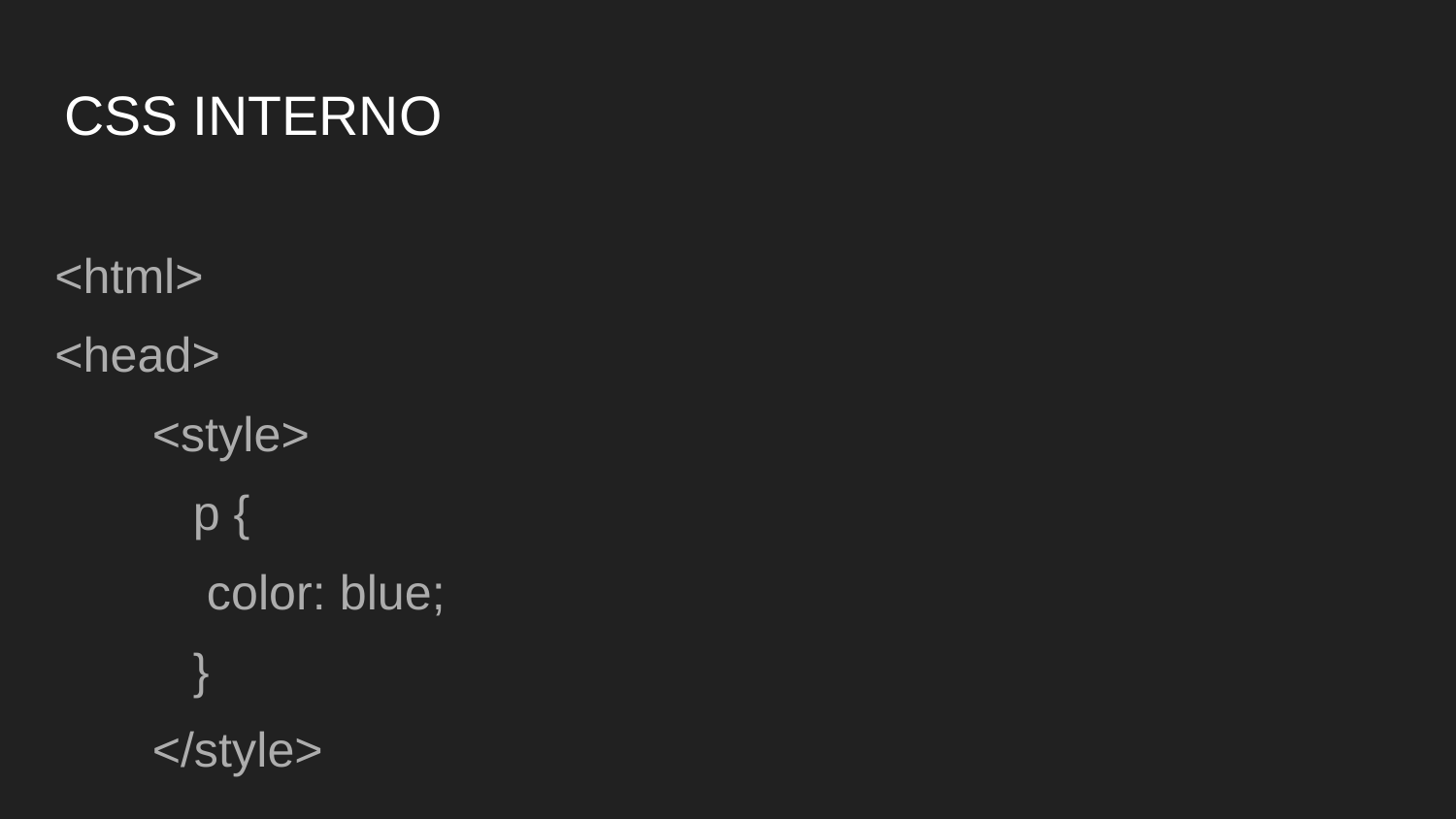

# CSS INTERNO
<html>
<head>
	<style>
	   p {
	    color: blue;
	   }
	</style>